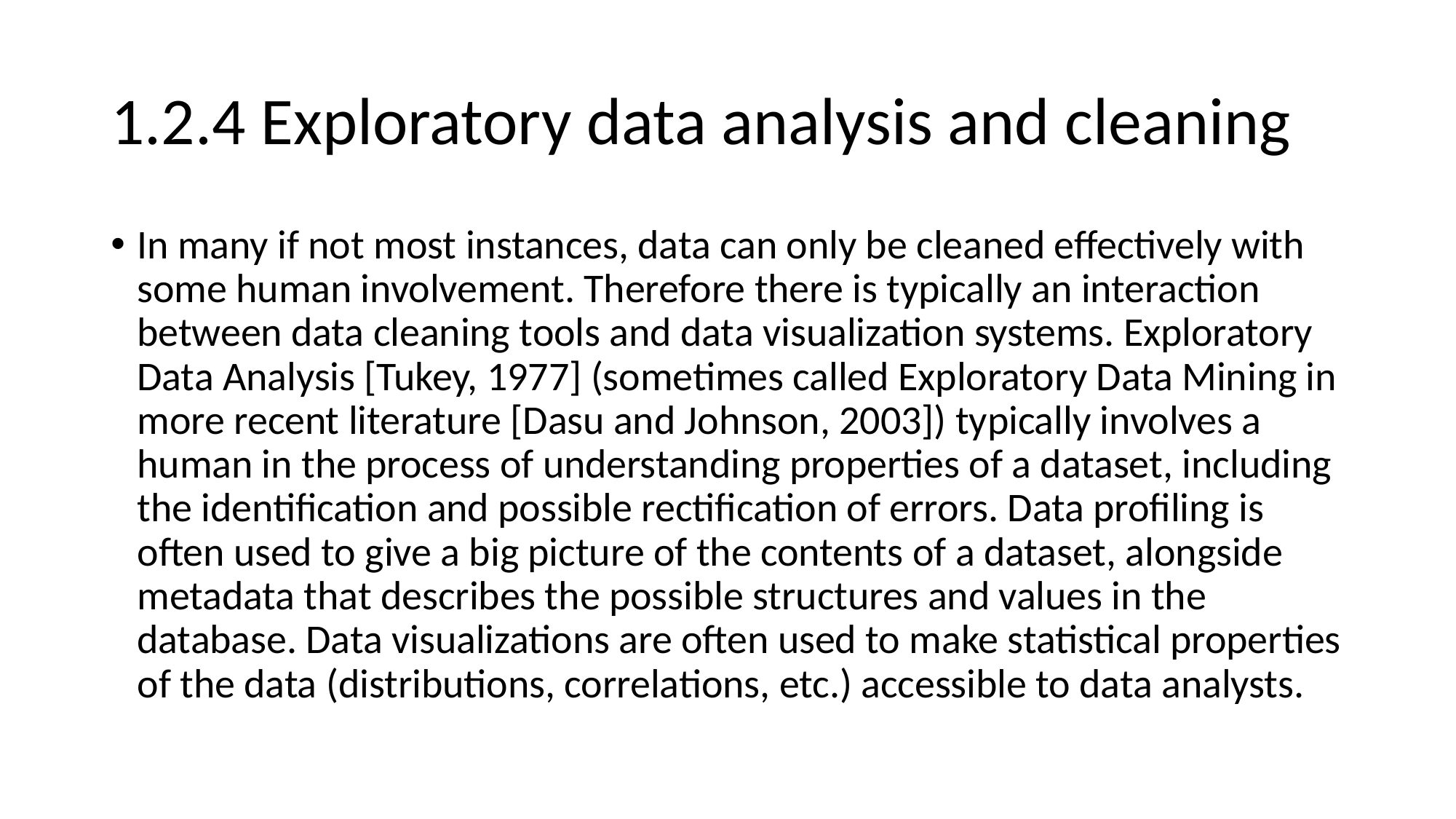

# 1.2.4 Exploratory data analysis and cleaning
In many if not most instances, data can only be cleaned effectively with some human involvement. Therefore there is typically an interaction between data cleaning tools and data visualization systems. Exploratory Data Analysis [Tukey, 1977] (sometimes called Exploratory Data Mining in more recent literature [Dasu and Johnson, 2003]) typically involves a human in the process of understanding properties of a dataset, including the identification and possible rectification of errors. Data profiling is often used to give a big picture of the contents of a dataset, alongside metadata that describes the possible structures and values in the database. Data visualizations are often used to make statistical properties of the data (distributions, correlations, etc.) accessible to data analysts.